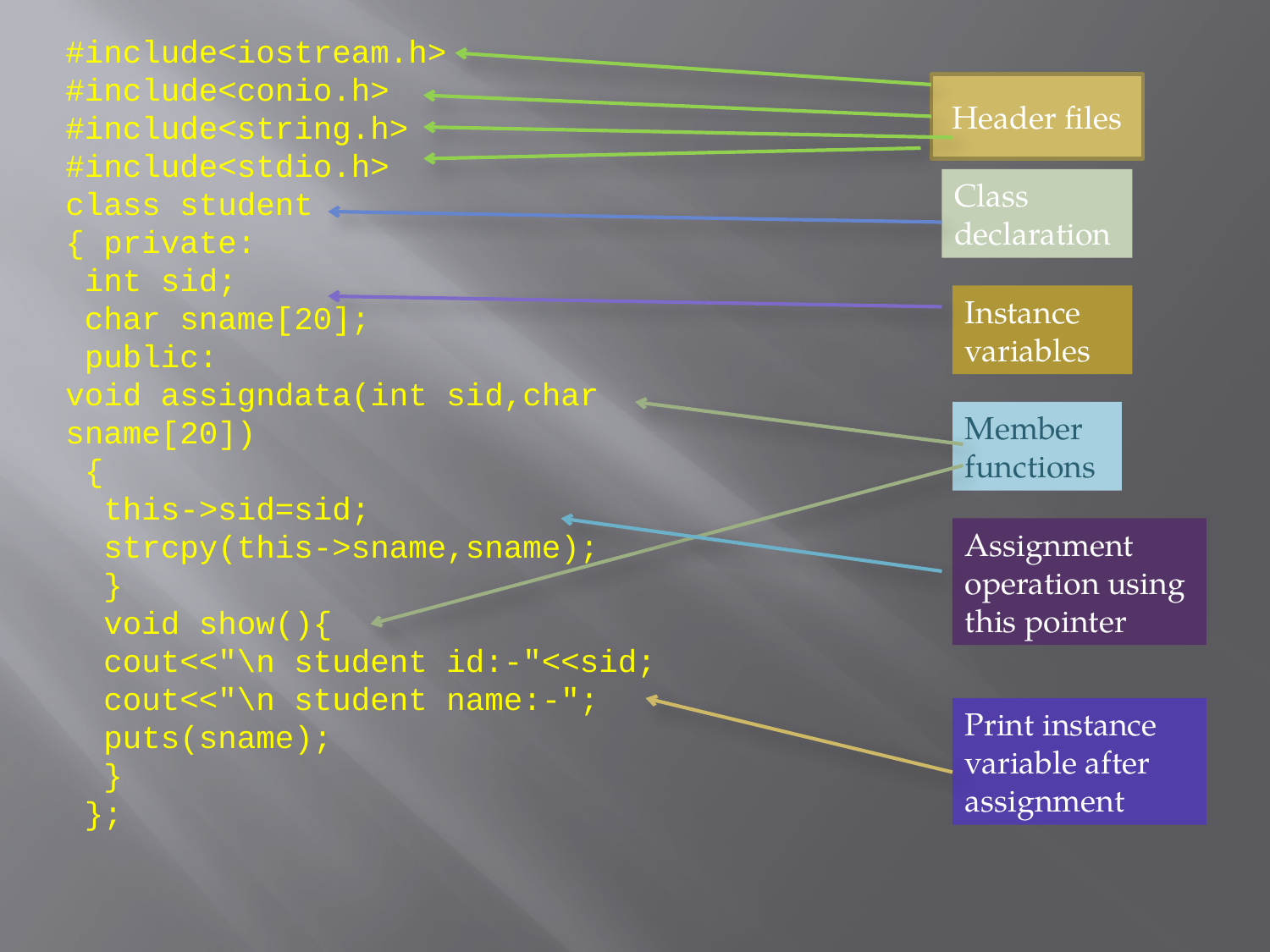

#include<iostream.h>
#include<conio.h>
#include<string.h>
#include<stdio.h>
class student
{ private:
 int sid;
 char sname[20];
 public:
void assigndata(int sid,char sname[20])
 {
  this->sid=sid;
  strcpy(this->sname,sname);
  }
  void show(){
  cout<<"\n student id:-"<<sid;
  cout<<"\n student name:-";
  puts(sname);
  }
 };
Header files
Class declaration
Instance variables
Member functions
Assignment operation using this pointer
Print instance variable after assignment